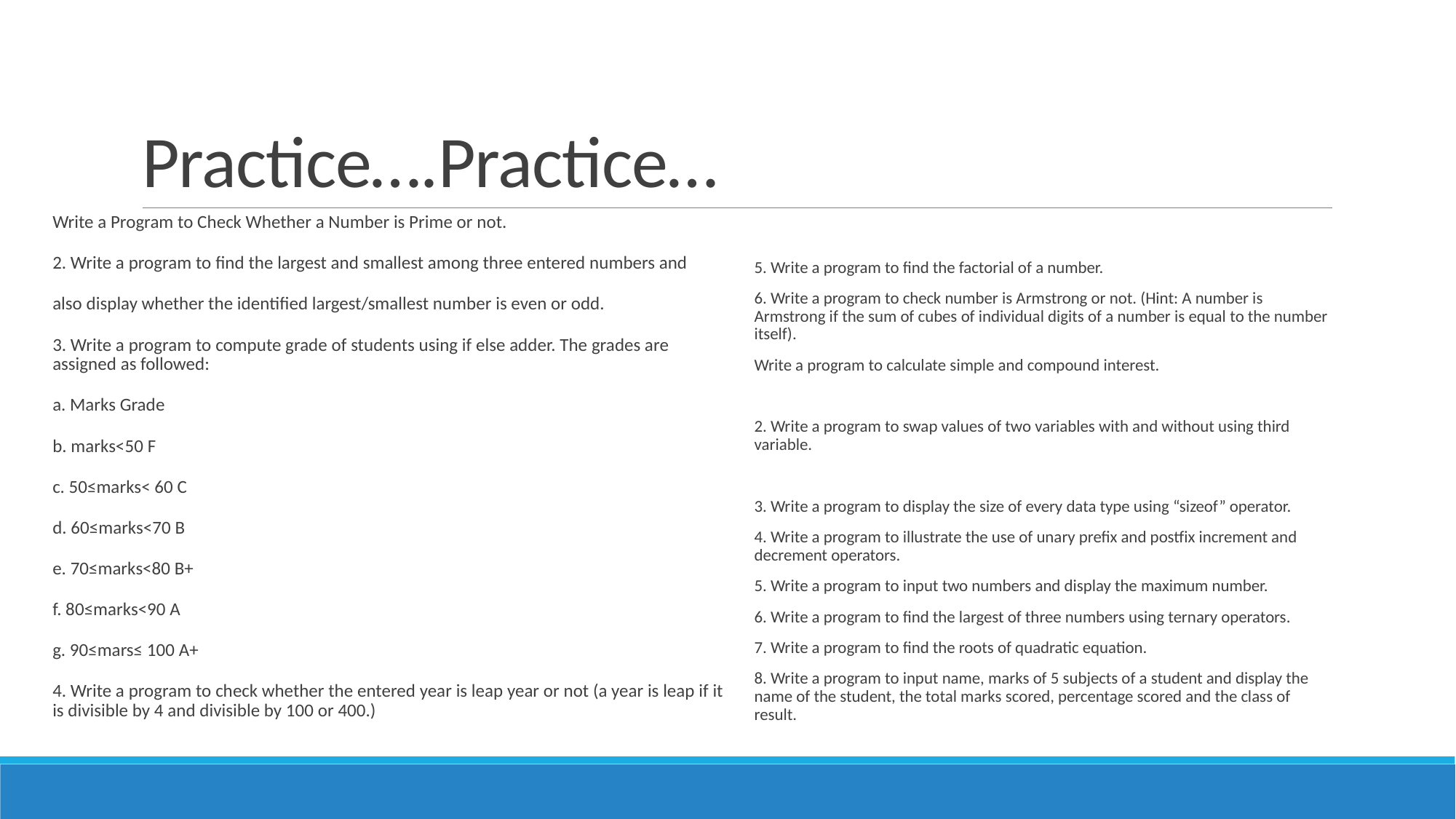

# Practice….Practice…
Write a Program to Check Whether a Number is Prime or not.
2. Write a program to find the largest and smallest among three entered numbers and
also display whether the identified largest/smallest number is even or odd.
3. Write a program to compute grade of students using if else adder. The grades are assigned as followed:
a. Marks Grade
b. marks<50 F
c. 50≤marks< 60 C
d. 60≤marks<70 B
e. 70≤marks<80 B+
f. 80≤marks<90 A
g. 90≤mars≤ 100 A+
4. Write a program to check whether the entered year is leap year or not (a year is leap if it is divisible by 4 and divisible by 100 or 400.)

5. Write a program to find the factorial of a number.
6. Write a program to check number is Armstrong or not. (Hint: A number is Armstrong if the sum of cubes of individual digits of a number is equal to the number itself).
Write a program to calculate simple and compound interest.

2. Write a program to swap values of two variables with and without using third variable.

3. Write a program to display the size of every data type using “sizeof” operator.
4. Write a program to illustrate the use of unary prefix and postfix increment and decrement operators.
5. Write a program to input two numbers and display the maximum number.
6. Write a program to find the largest of three numbers using ternary operators.
7. Write a program to find the roots of quadratic equation.
8. Write a program to input name, marks of 5 subjects of a student and display the name of the student, the total marks scored, percentage scored and the class of result.